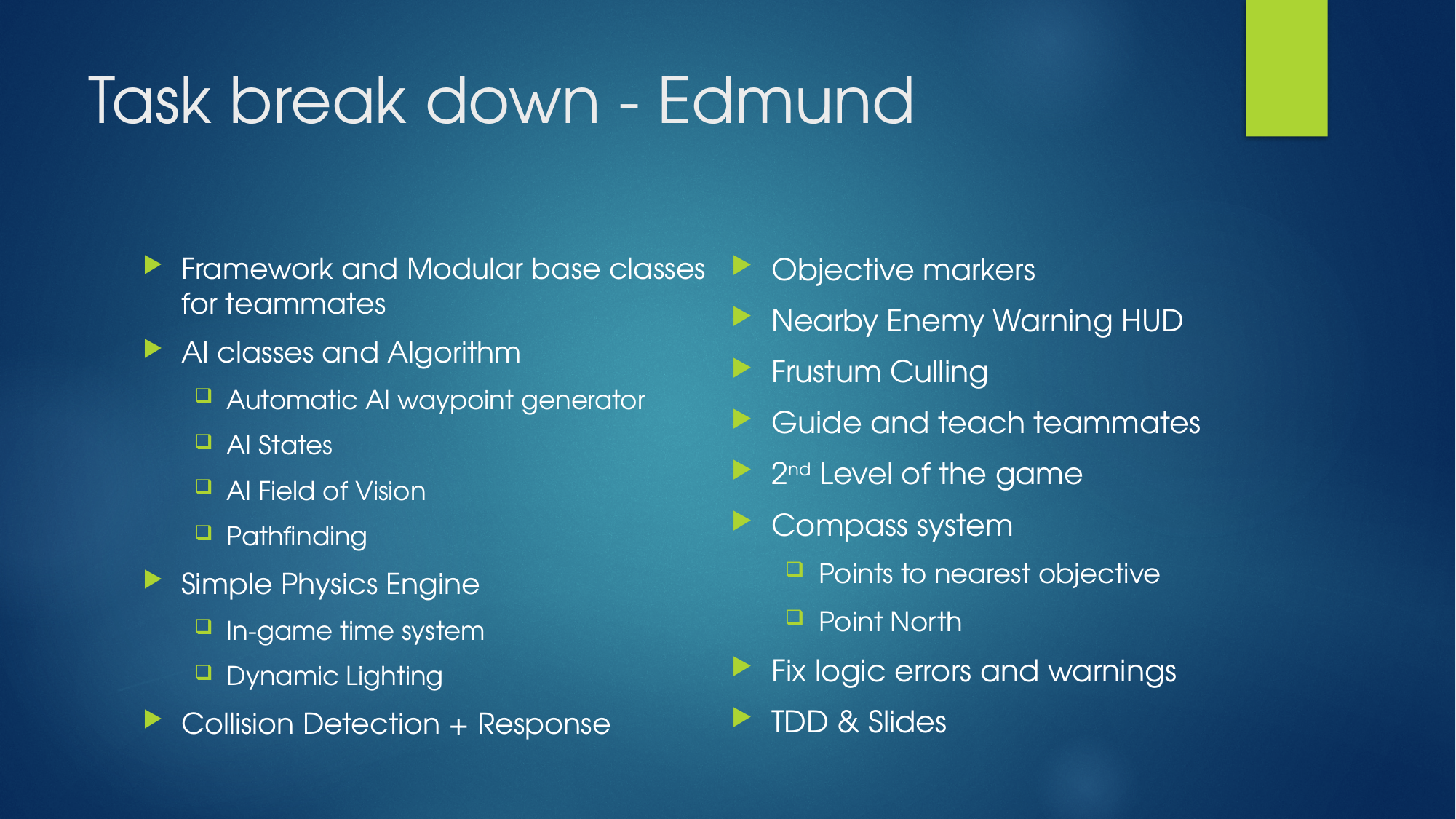

# Task break down - Edmund
Framework and Modular base classes for teammates
AI classes and Algorithm
Automatic AI waypoint generator
AI States
AI Field of Vision
Pathfinding
Simple Physics Engine
In-game time system
Dynamic Lighting
Collision Detection + Response

Objective markers
Nearby Enemy Warning HUD
Frustum Culling
Guide and teach teammates
2nd Level of the game
Compass system
Points to nearest objective
Point North
Fix logic errors and warnings
TDD & Slides